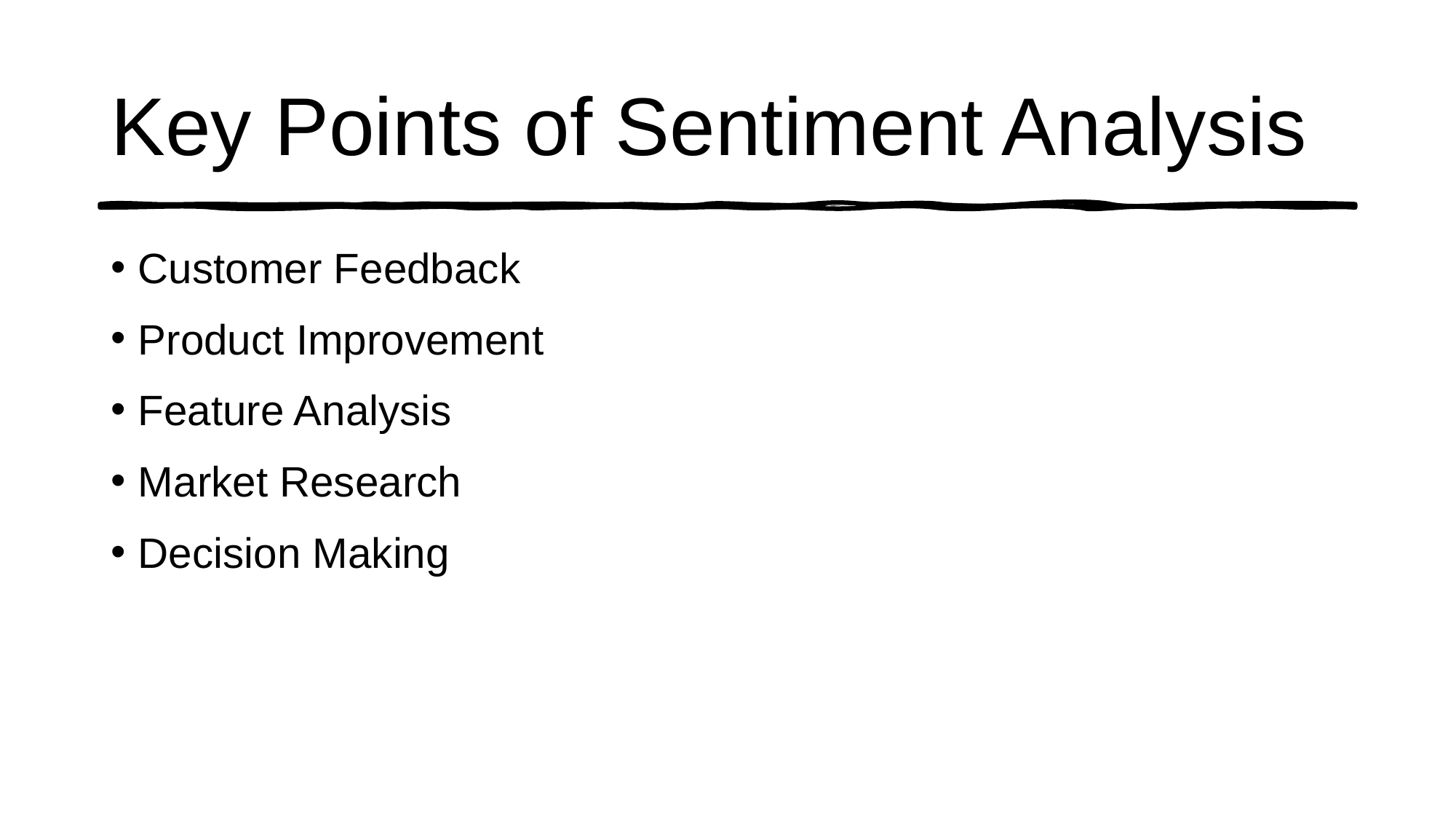

# Key Points of Sentiment Analysis
Customer Feedback
Product Improvement
Feature Analysis
Market Research
Decision Making